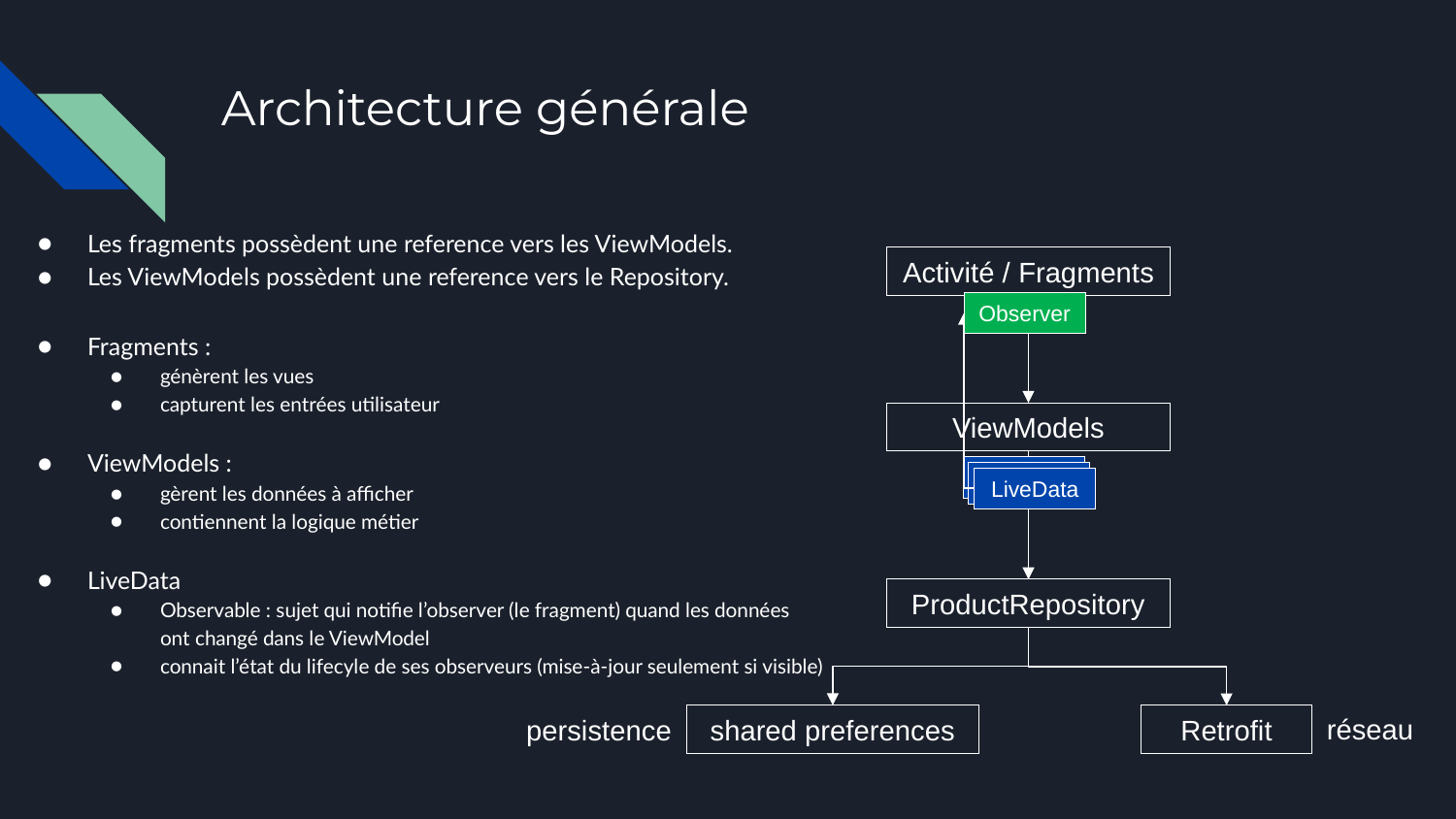

# Architecture générale
Les fragments possèdent une reference vers les ViewModels.
Les ViewModels possèdent une reference vers le Repository.

Fragments :
génèrent les vues
capturent les entrées utilisateur

ViewModels :
gèrent les données à afficher
contiennent la logique métier

LiveData
Observable : sujet qui notifie l’observer (le fragment) quand les données
ont changé dans le ViewModel
connait l’état du lifecyle de ses observeurs (mise-à-jour seulement si visible)

Activité / Fragments
Observer
ViewModels

LiveData
ProductRepository
réseau
persistence
shared preferences
Retrofit